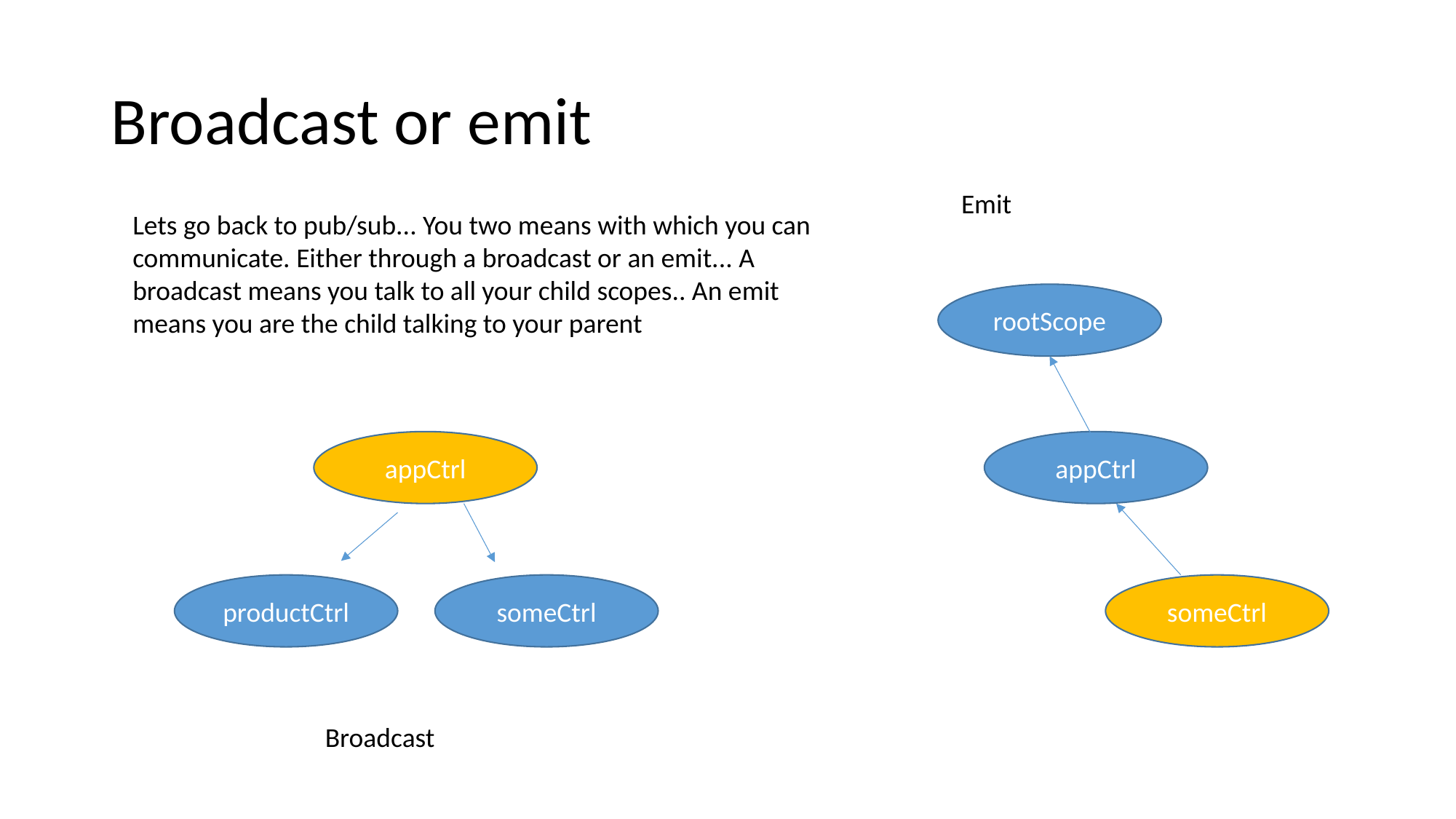

# Broadcast or emit
Emit
Lets go back to pub/sub... You two means with which you can communicate. Either through a broadcast or an emit... A broadcast means you talk to all your child scopes.. An emit means you are the child talking to your parent
rootScope
appCtrl
appCtrl
productCtrl
someCtrl
someCtrl
Broadcast